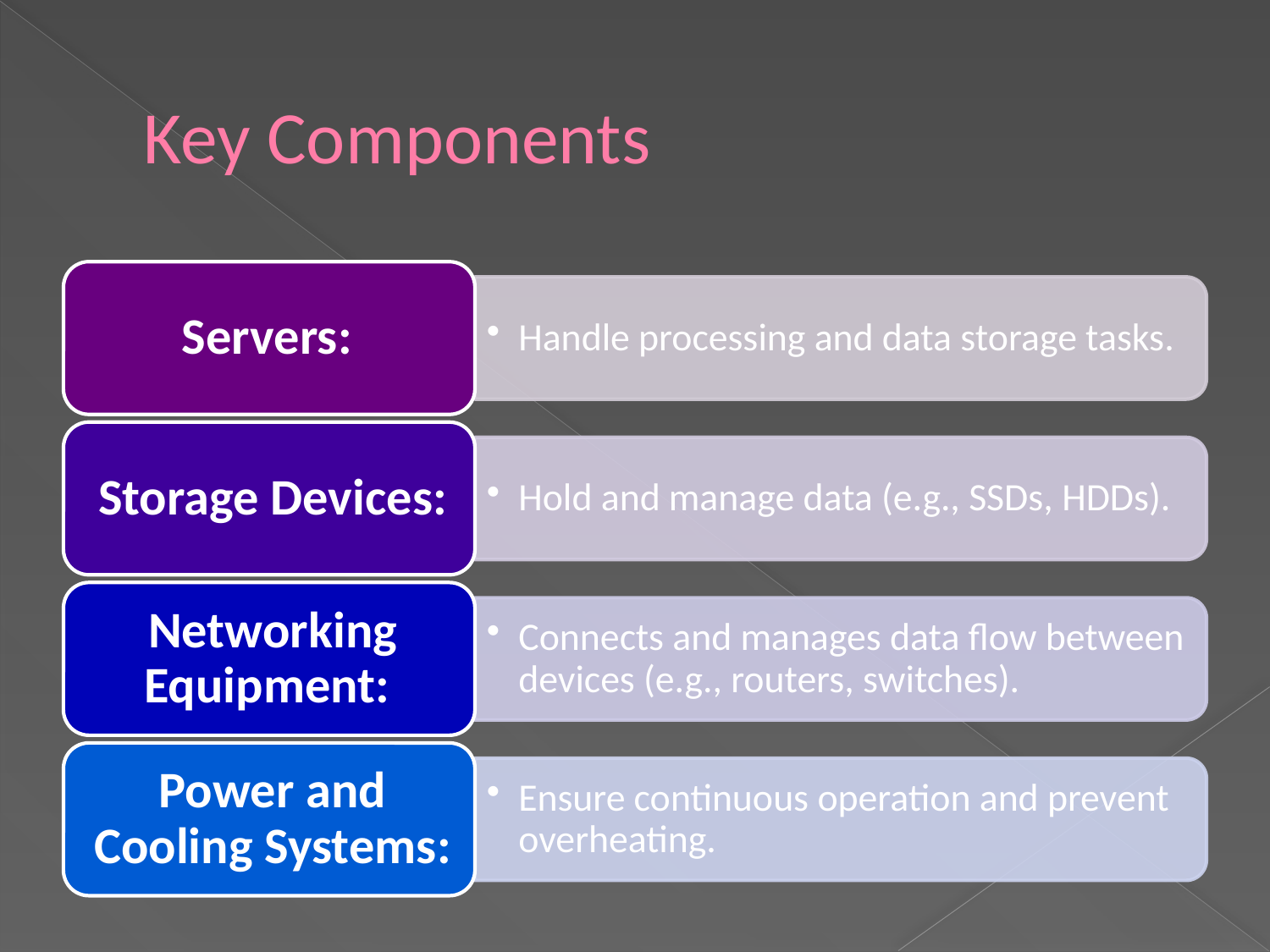

# Key Components
Handle processing and data storage tasks.
Servers:
Hold and manage data (e.g., SSDs, HDDs).
Storage Devices:
Connects and manages data flow between devices (e.g., routers, switches).
Networking Equipment:
Ensure continuous operation and prevent overheating.
Power and Cooling Systems: